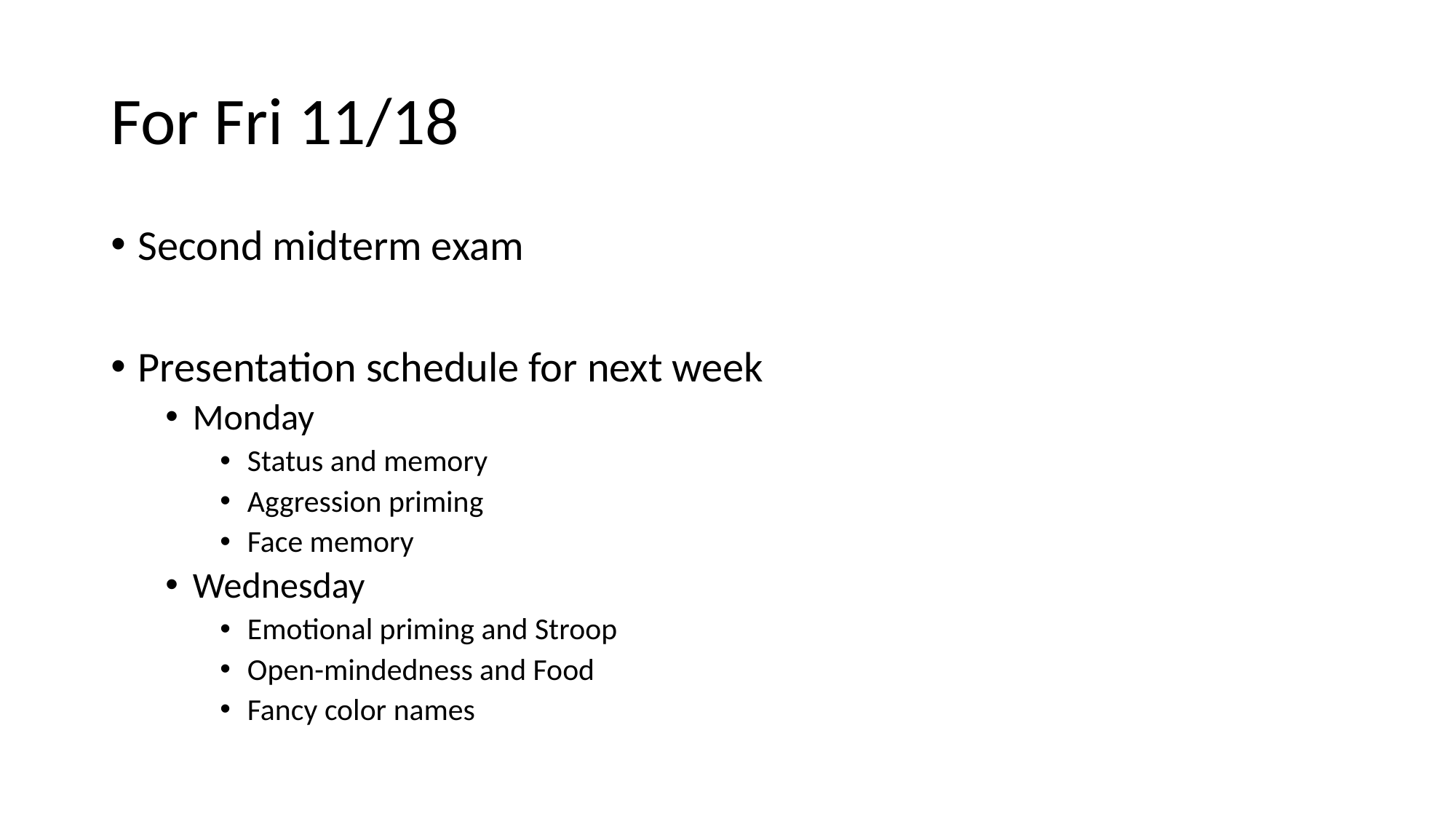

# For Fri 11/18
Second midterm exam

Presentation schedule for next week
Monday
Status and memory
Aggression priming
Face memory
Wednesday
Emotional priming and Stroop
Open-mindedness and Food
Fancy color names